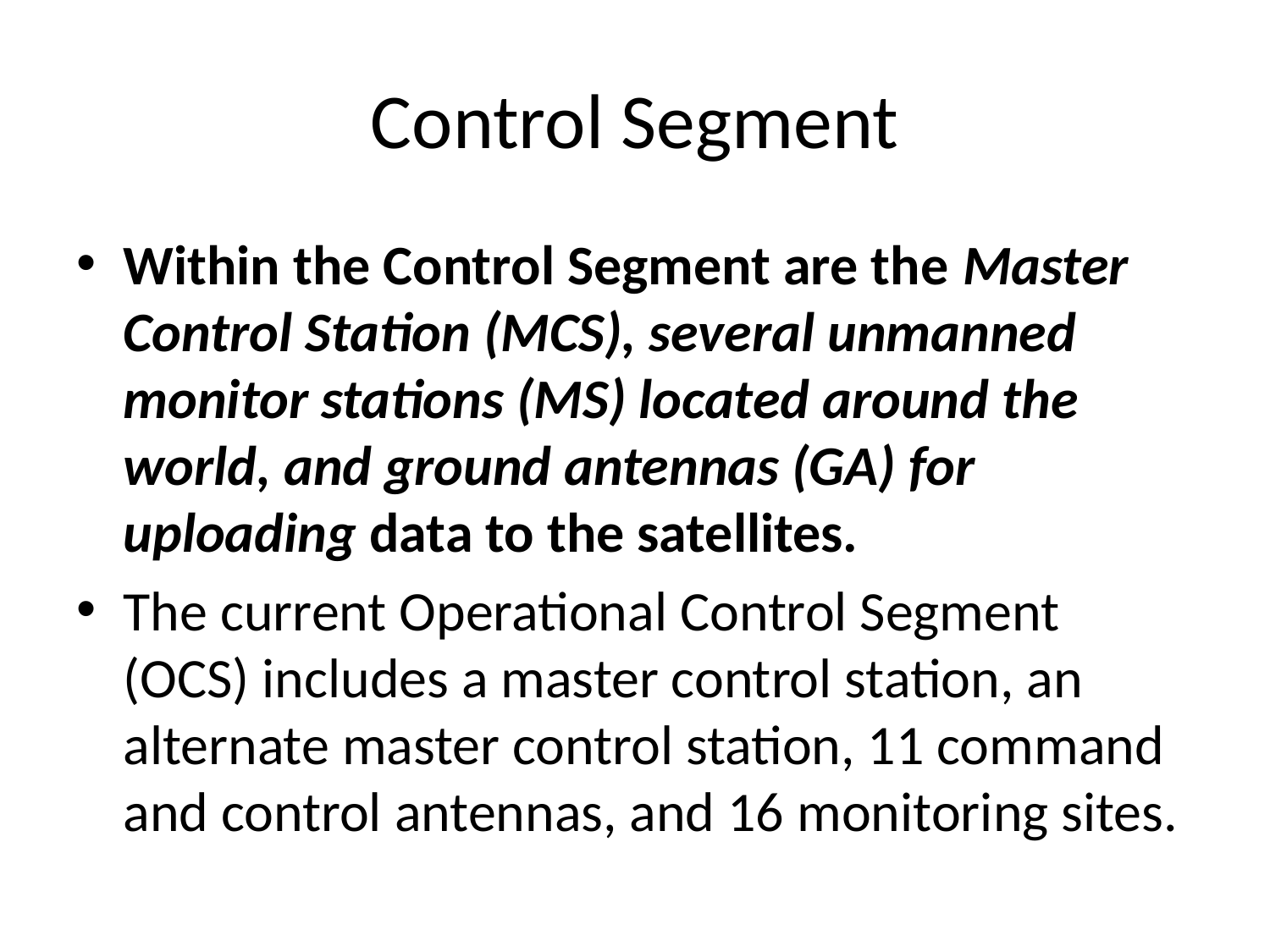

# Control Segment
Within the Control Segment are the Master Control Station (MCS), several unmanned monitor stations (MS) located around the world, and ground antennas (GA) for uploading data to the satellites.
The current Operational Control Segment (OCS) includes a master control station, an alternate master control station, 11 command and control antennas, and 16 monitoring sites.